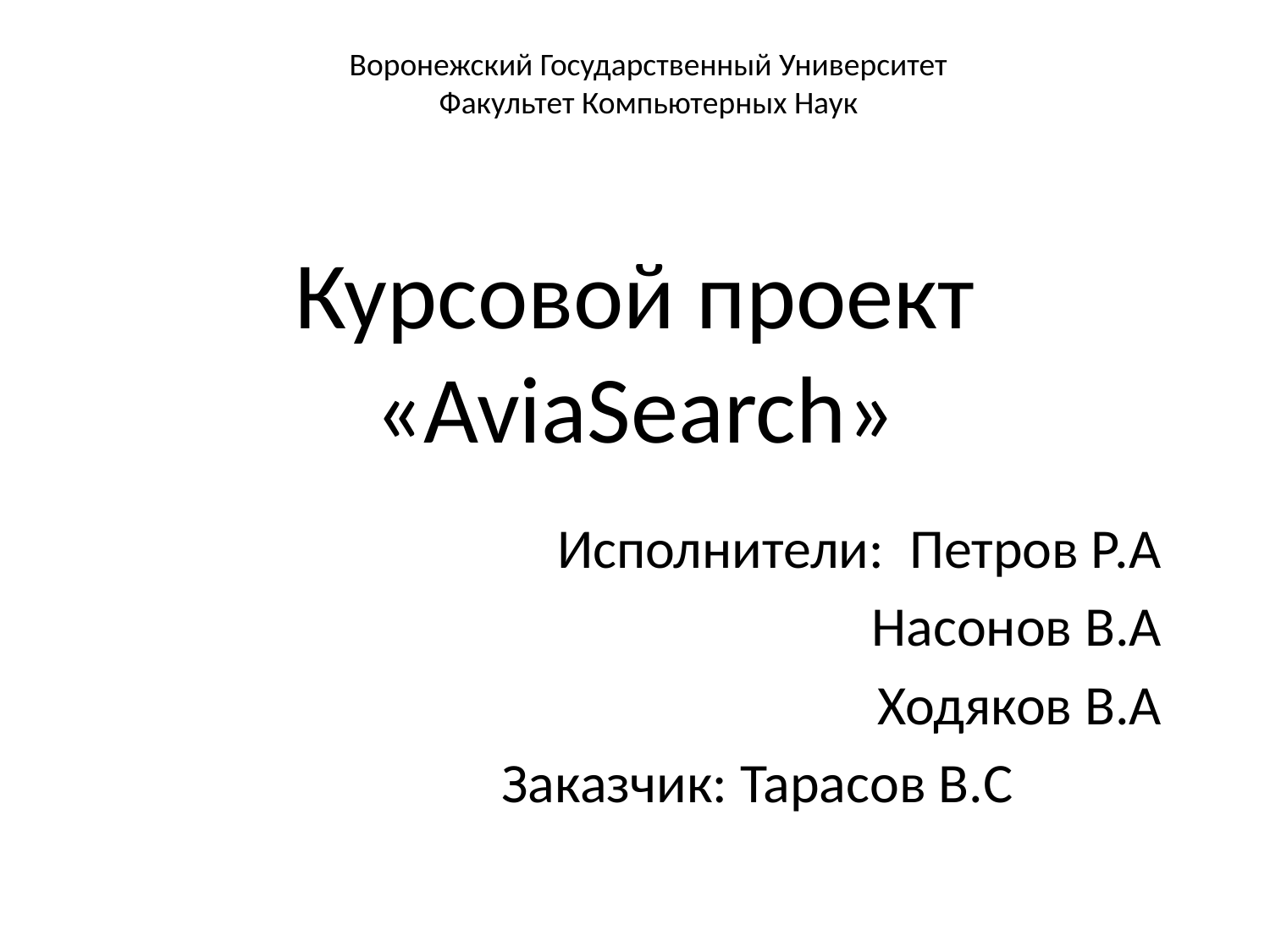

Воронежский Государственный Университет
Факультет Компьютерных Наук
# Курсовой проект «AviaSearch»
Исполнители:  Петров Р.А
	 	           Насонов В.А
Ходяков В.А
			                 Заказчик: Тарасов В.С